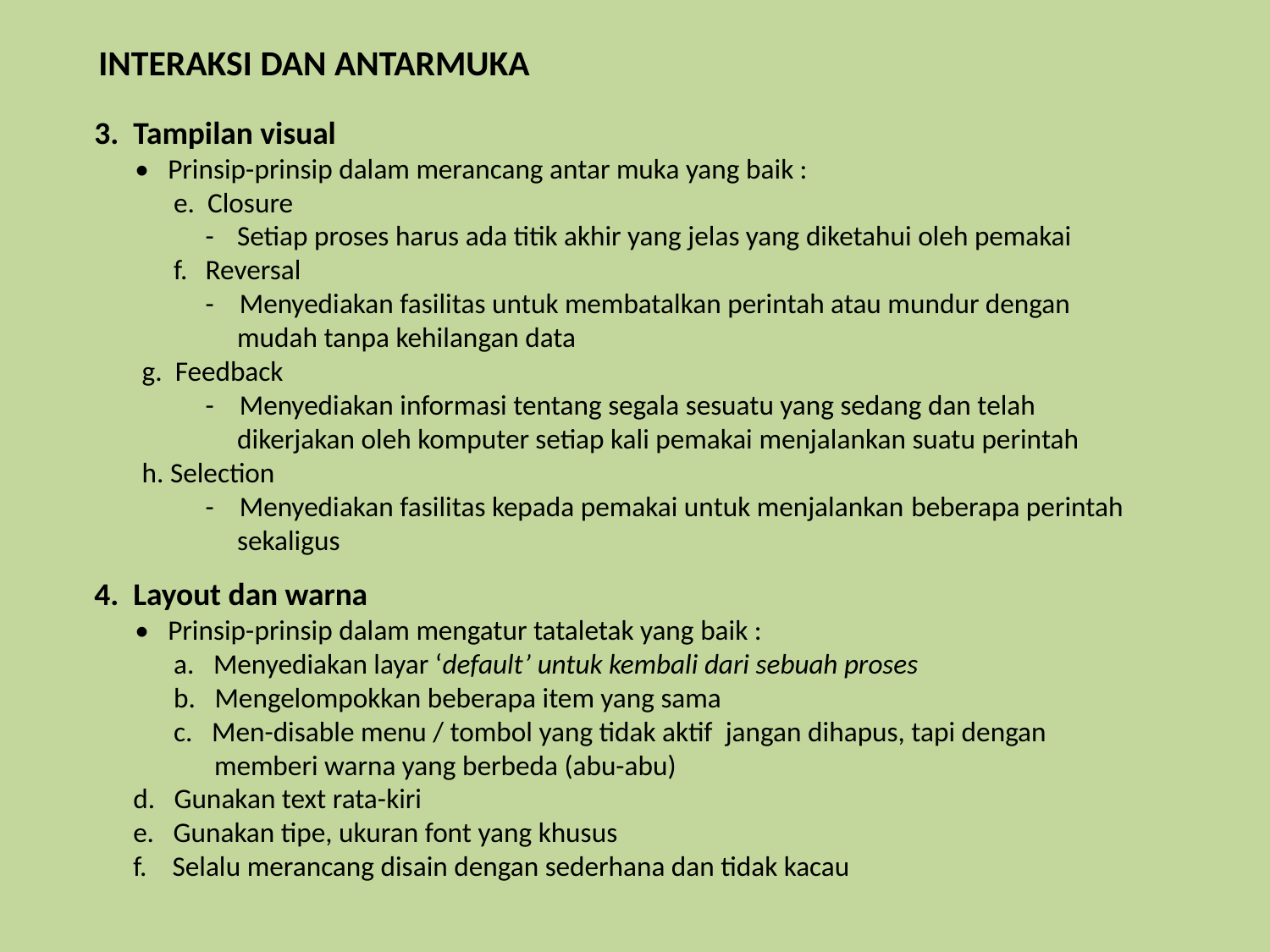

INTERAKSI DAN ANTARMUKA
3.  Tampilan visual
•   Prinsip-prinsip dalam merancang antar muka yang baik :
e.  Closure
- 	Setiap proses harus ada titik akhir yang jelas yang diketahui oleh pemakai
Reversal
-    Menyediakan fasilitas untuk membatalkan perintah atau mundur dengan mudah tanpa kehilangan data
g.  Feedback
-    Menyediakan informasi tentang segala sesuatu yang sedang dan telah dikerjakan oleh komputer setiap kali pemakai menjalankan suatu perintah
h. Selection
-    Menyediakan fasilitas kepada pemakai untuk menjalankan beberapa perintah sekaligus
4.  Layout dan warna
•   Prinsip-prinsip dalam mengatur tataletak yang baik :
a.   Menyediakan layar ‘default’ untuk kembali dari sebuah proses
b.   Mengelompokkan beberapa item yang sama
c.   Men-disable menu / tombol yang tidak aktif  jangan dihapus, tapi dengan memberi warna yang berbeda (abu-abu)
d.   Gunakan text rata-kiri
e.   Gunakan tipe, ukuran font yang khusus
f.    Selalu merancang disain dengan sederhana dan tidak kacau